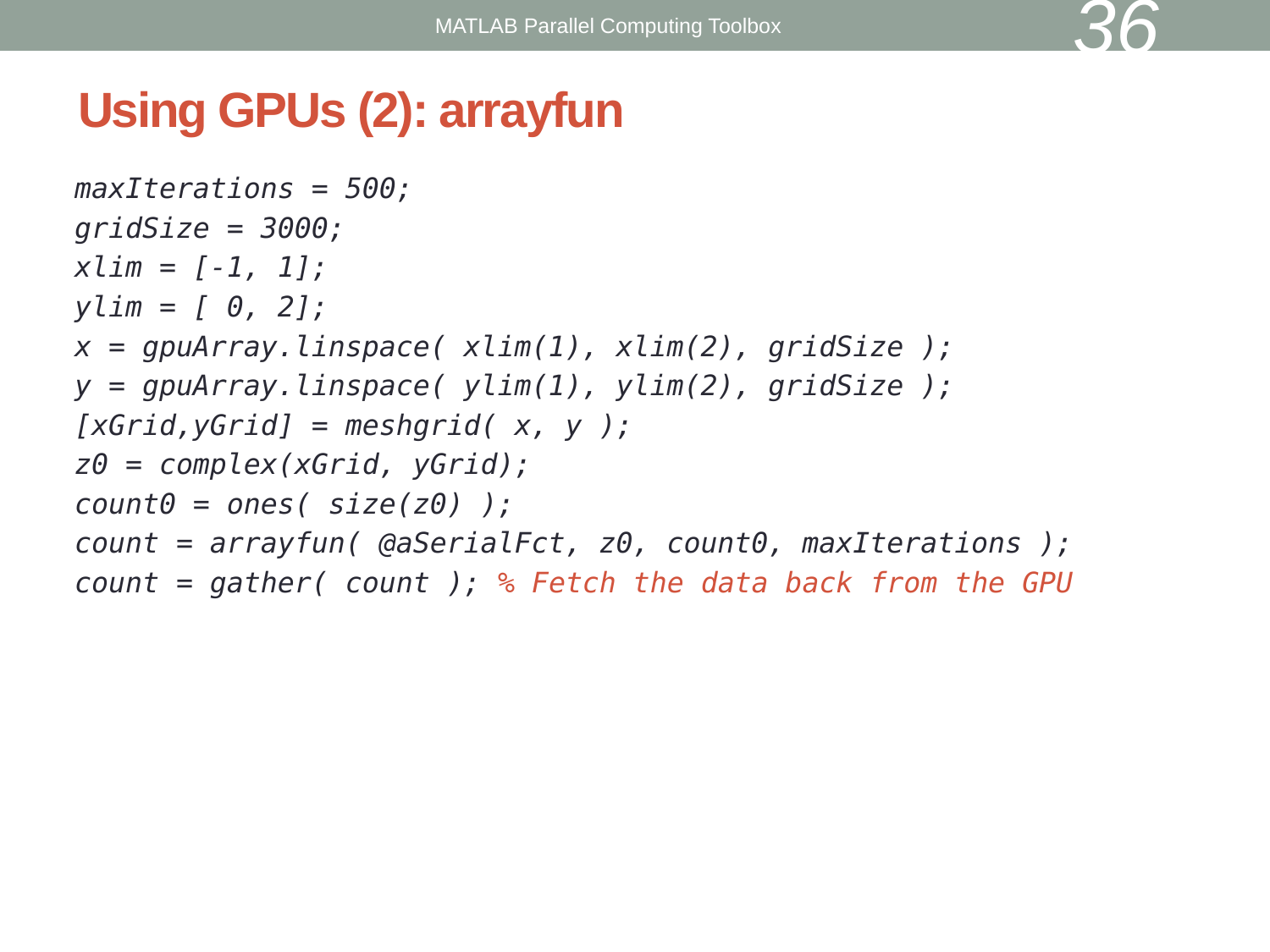

36
MATLAB Parallel Computing Toolbox
# Using GPUs (2): arrayfun
maxIterations = 500;
gridSize = 3000;
xlim = [-1, 1];
ylim = [ 0, 2];
x = gpuArray.linspace( xlim(1), xlim(2), gridSize );
y = gpuArray.linspace( ylim(1), ylim(2), gridSize );
[xGrid,yGrid] = meshgrid( x, y );
z0 = complex(xGrid, yGrid);
count0 = ones( size(z0) );
count = arrayfun( @aSerialFct, z0, count0, maxIterations );
count = gather( count ); % Fetch the data back from the GPU